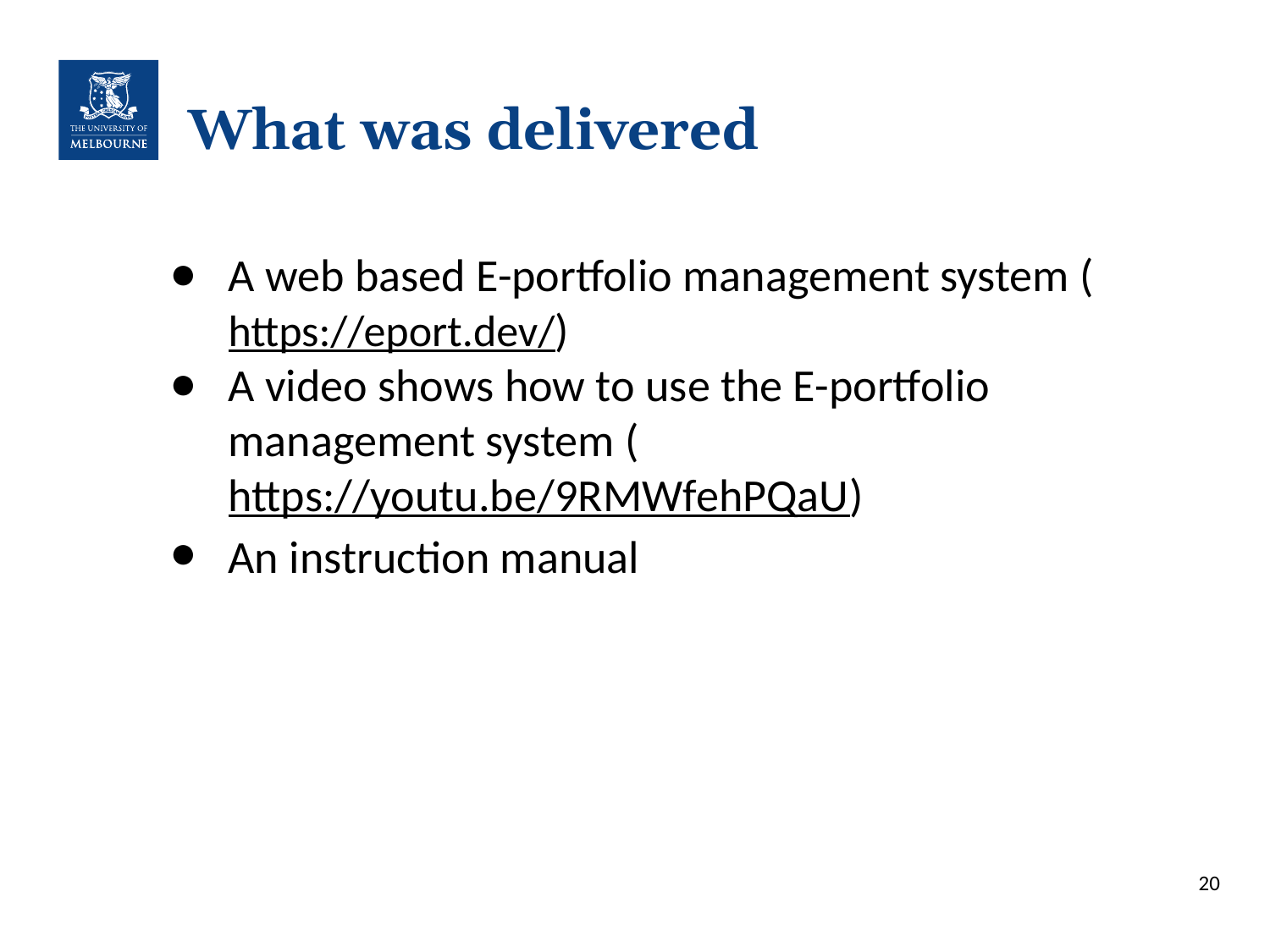

# What was delivered
A web based E-portfolio management system (https://eport.dev/)
A video shows how to use the E-portfolio management system (https://youtu.be/9RMWfehPQaU)
An instruction manual
20